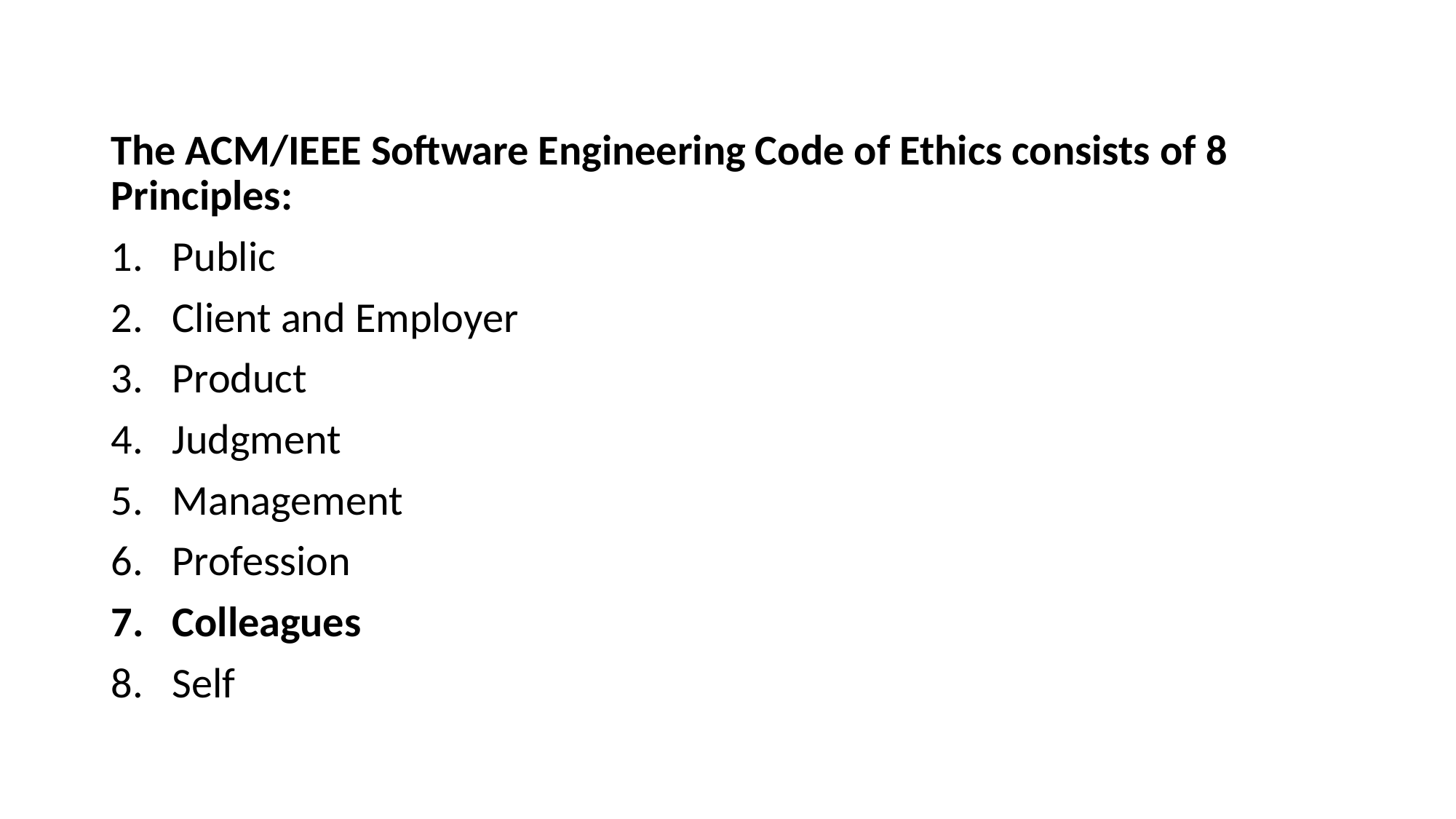

#
The ACM/IEEE Software Engineering Code of Ethics consists of 8 Principles:
Public
Client and Employer
Product
Judgment
Management
Profession
Colleagues
Self